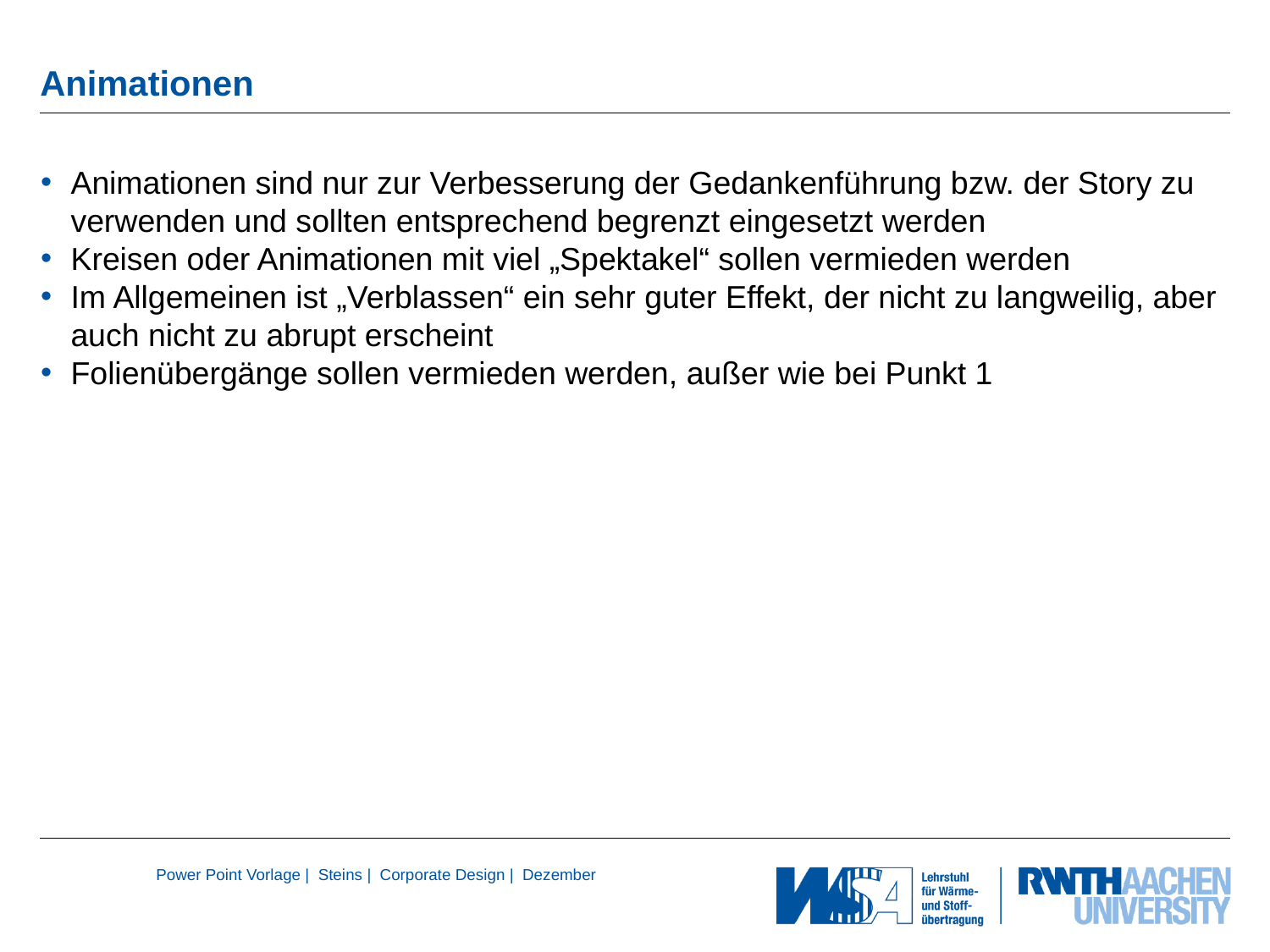

# Animationen
Animationen sind nur zur Verbesserung der Gedankenführung bzw. der Story zu verwenden und sollten entsprechend begrenzt eingesetzt werden
Kreisen oder Animationen mit viel „Spektakel“ sollen vermieden werden
Im Allgemeinen ist „Verblassen“ ein sehr guter Effekt, der nicht zu langweilig, aber auch nicht zu abrupt erscheint
Folienübergänge sollen vermieden werden, außer wie bei Punkt 1